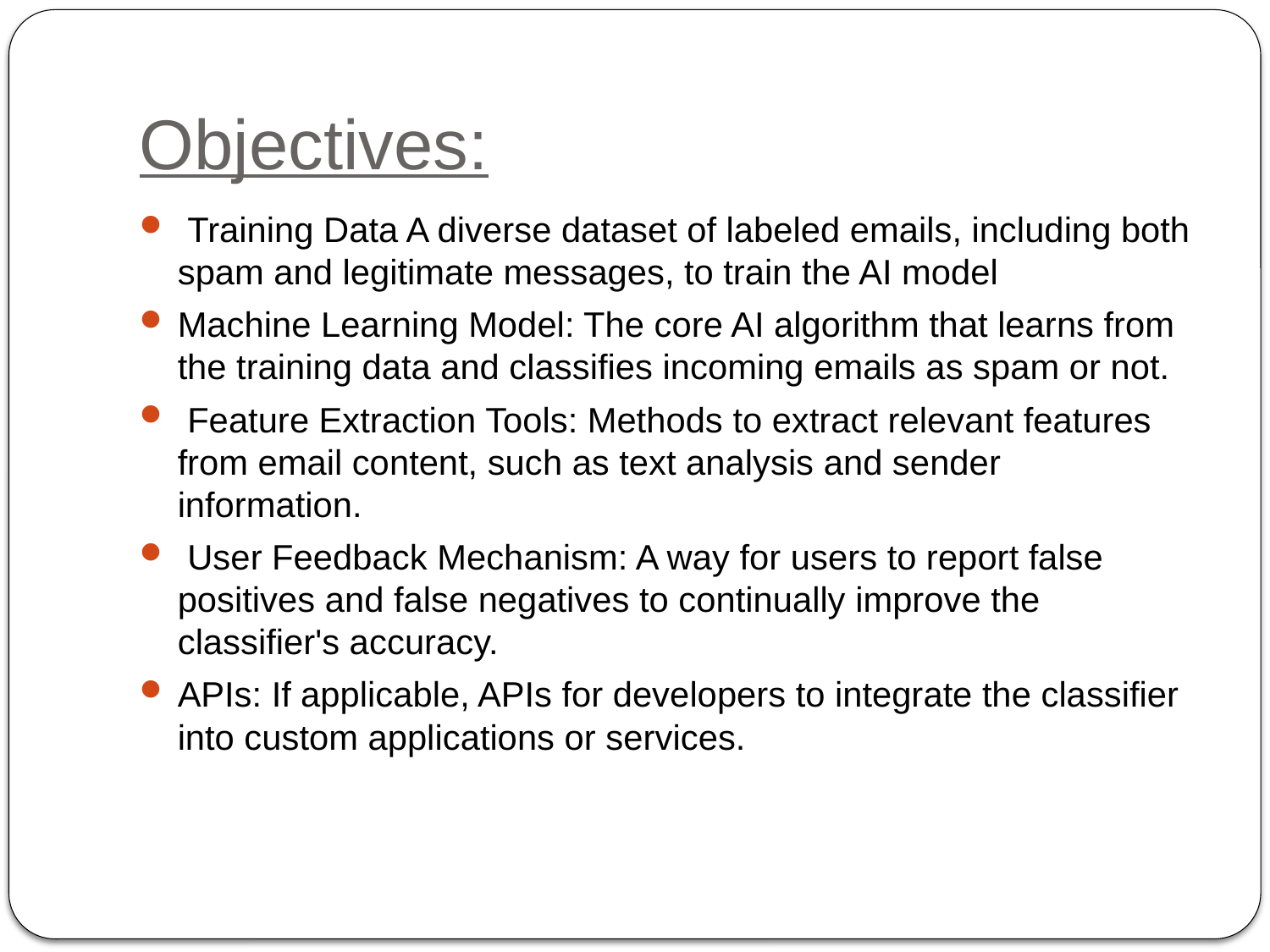

# Objectives:
 Training Data A diverse dataset of labeled emails, including both spam and legitimate messages, to train the AI model
Machine Learning Model: The core AI algorithm that learns from the training data and classifies incoming emails as spam or not.
 Feature Extraction Tools: Methods to extract relevant features from email content, such as text analysis and sender information.
 User Feedback Mechanism: A way for users to report false positives and false negatives to continually improve the classifier's accuracy.
APIs: If applicable, APIs for developers to integrate the classifier into custom applications or services.